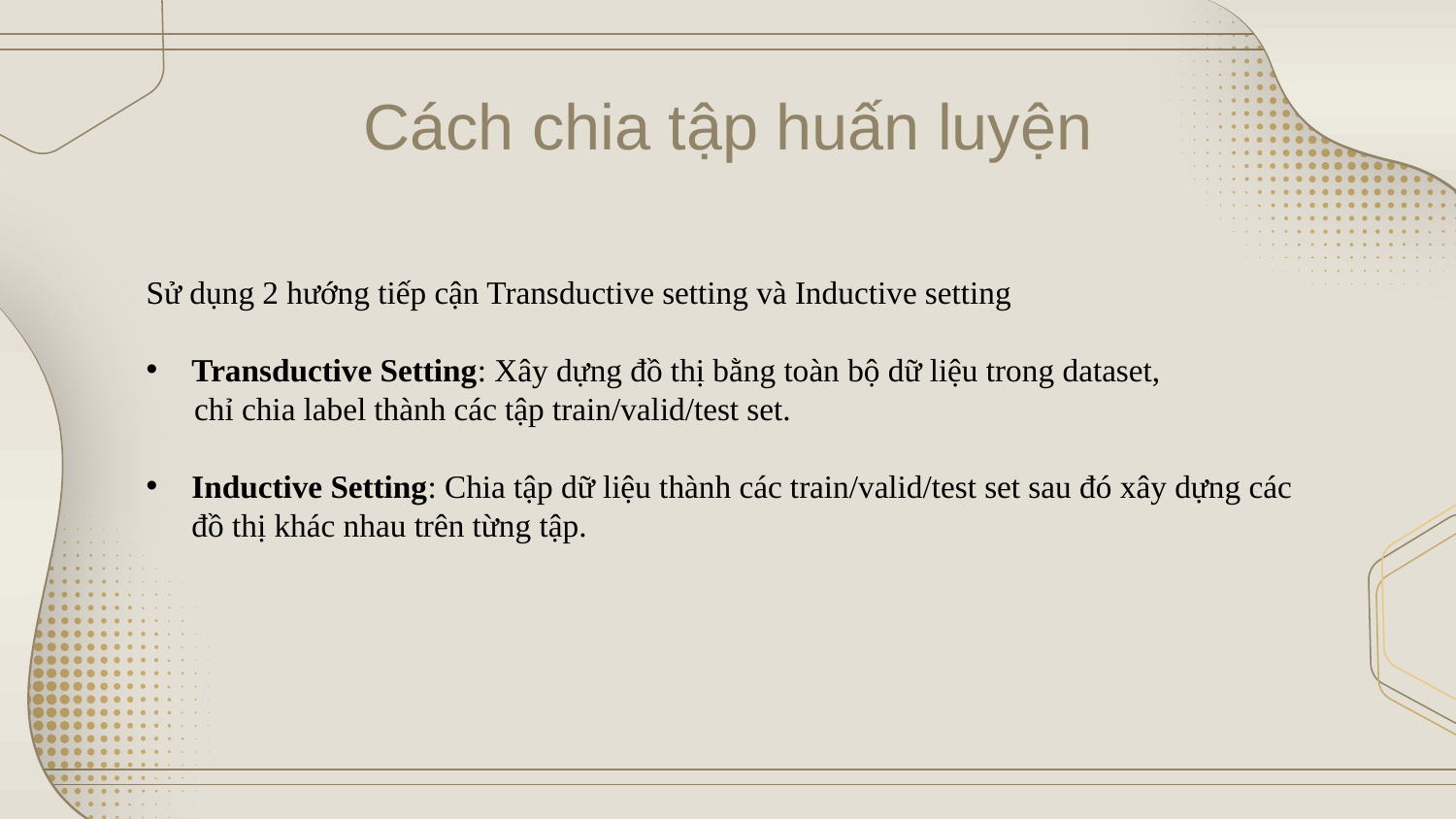

# Cách chia tập huấn luyện
Sử dụng 2 hướng tiếp cận Transductive setting và Inductive setting

Transductive Setting: Xây dựng đồ thị bằng toàn bộ dữ liệu trong dataset,
      chỉ chia label thành các tập train/valid/test set.

Inductive Setting: Chia tập dữ liệu thành các train/valid/test set sau đó xây dựng các đồ thị khác nhau trên từng tập.